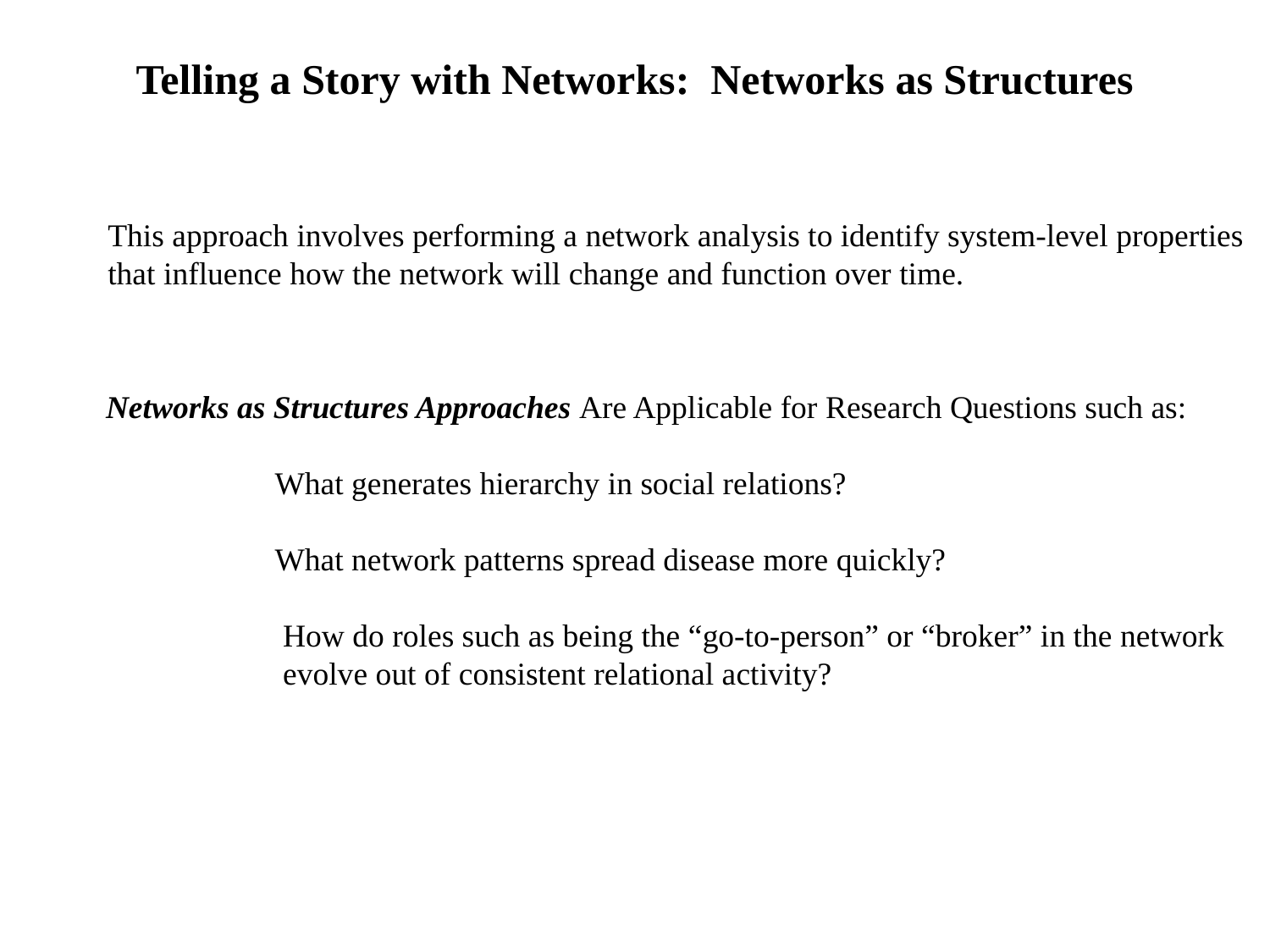

Telling a Story with Networks:  Networks as Structures
This approach involves performing a network analysis to identify system-level properties that influence how the network will change and function over time.
Networks as Structures Approaches Are Applicable for Research Questions such as:

                     What generates hierarchy in social relations?

                     What network patterns spread disease more quickly?

                      How do roles such as being the “go-to-person” or “broker” in the network
                      evolve out of consistent relational activity?